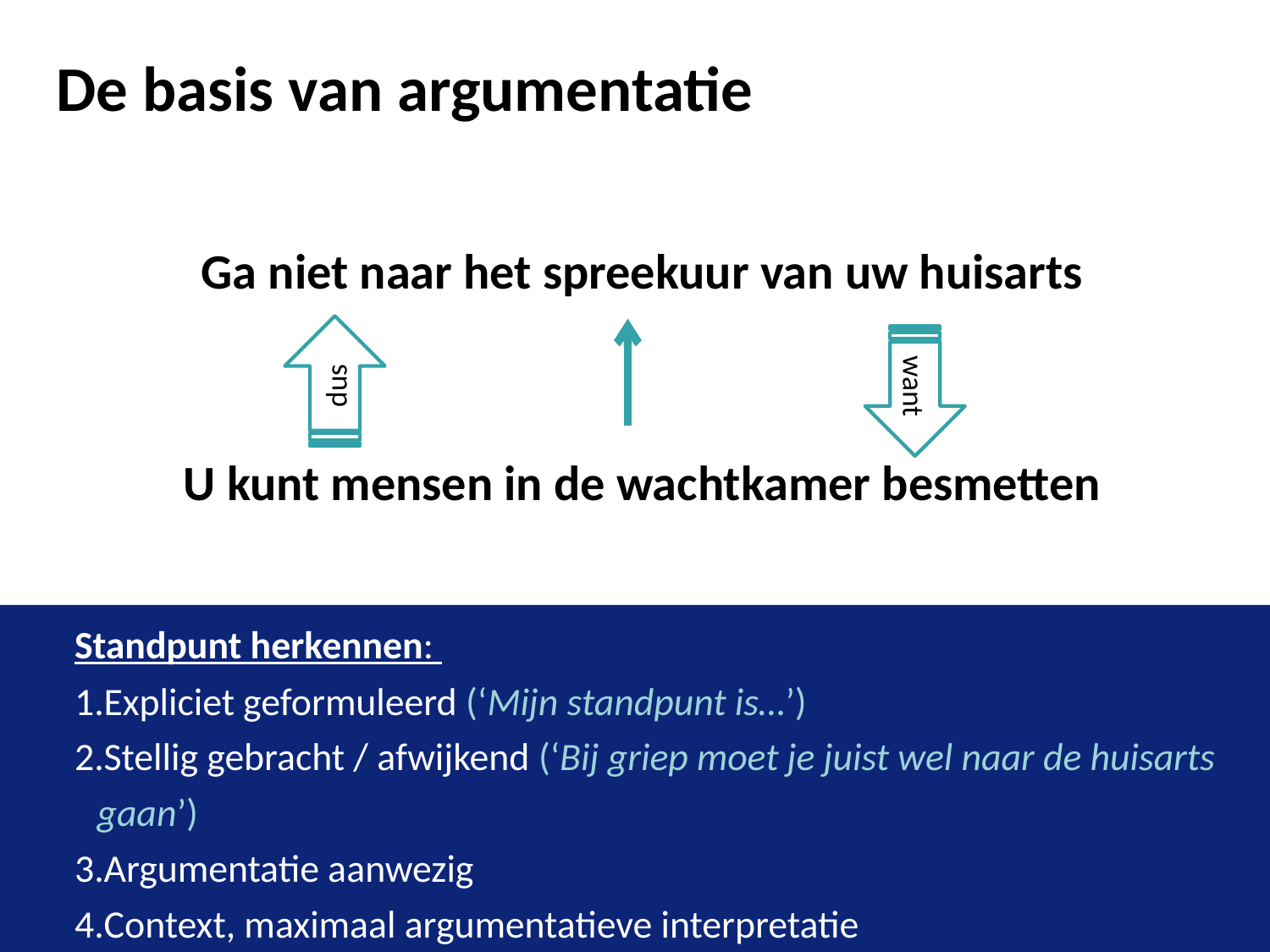

Ga niet naar het spreekuur van uw huisarts

U kunt mensen in de wachtkamer besmetten
# De basis van argumentatie
dus
want
Standpunt herkennen:
Expliciet geformuleerd (‘Mijn standpunt is…’)
Stellig gebracht / afwijkend (‘Bij griep moet je juist wel naar de huisarts gaan’)
Argumentatie aanwezig
Context, maximaal argumentatieve interpretatie